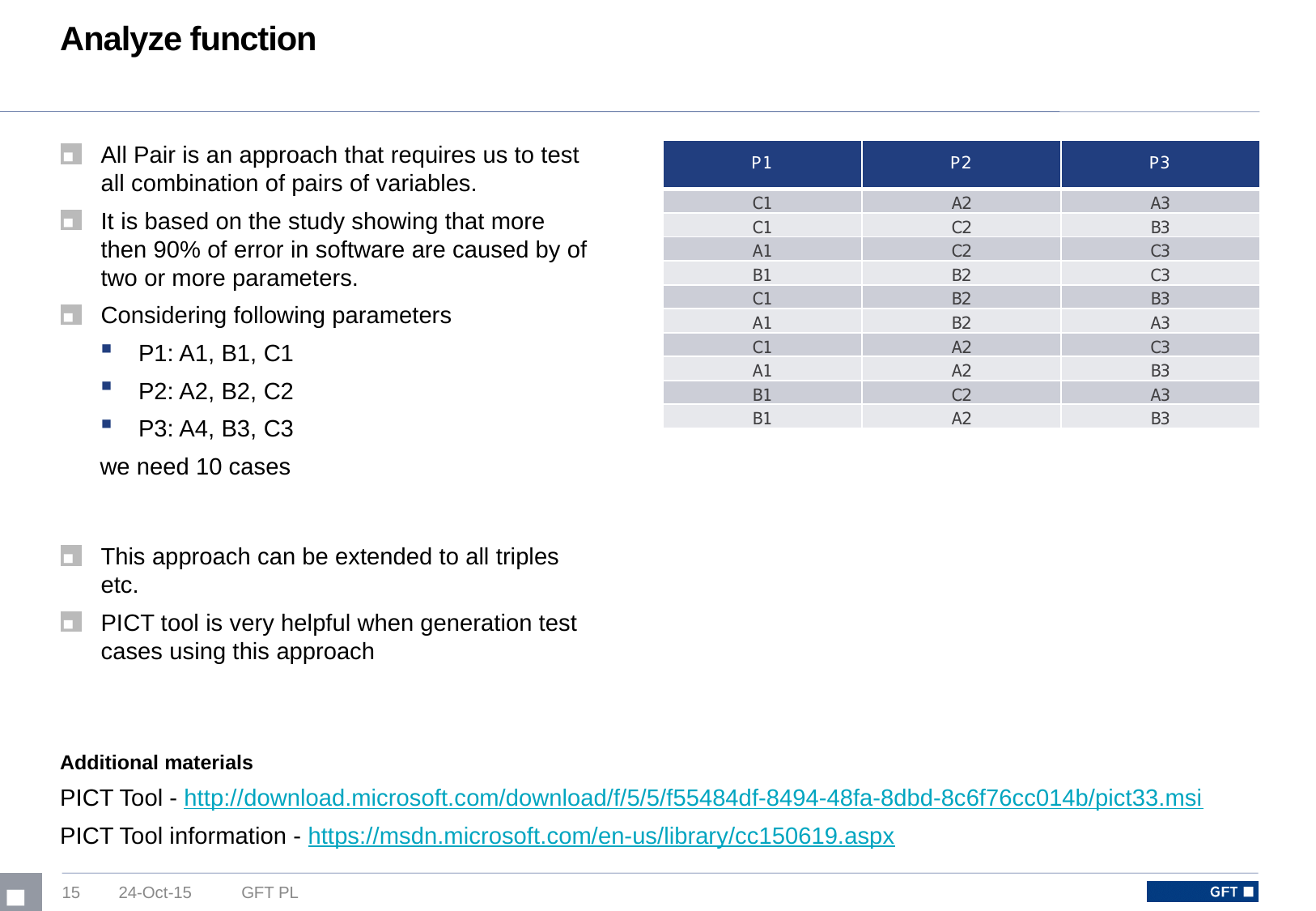

# Analyze function
All Pair is an approach that requires us to test all combination of pairs of variables.
It is based on the study showing that more then 90% of error in software are caused by of two or more parameters.
Considering following parameters
P1: A1, B1, C1
P2: A2, B2, C2
P3: A4, B3, C3
we need 10 cases

This approach can be extended to all triples etc.
PICT tool is very helpful when generation test cases using this approach

| P1 | P2 | P3 |
| --- | --- | --- |
| C1 | A2 | A3 |
| C1 | C2 | B3 |
| A1 | C2 | C3 |
| B1 | B2 | C3 |
| C1 | B2 | B3 |
| A1 | B2 | A3 |
| C1 | A2 | C3 |
| A1 | A2 | B3 |
| B1 | C2 | A3 |
| B1 | A2 | B3 |
Additional materials
PICT Tool - http://download.microsoft.com/download/f/5/5/f55484df-8494-48fa-8dbd-8c6f76cc014b/pict33.msi
PICT Tool information - https://msdn.microsoft.com/en-us/library/cc150619.aspx